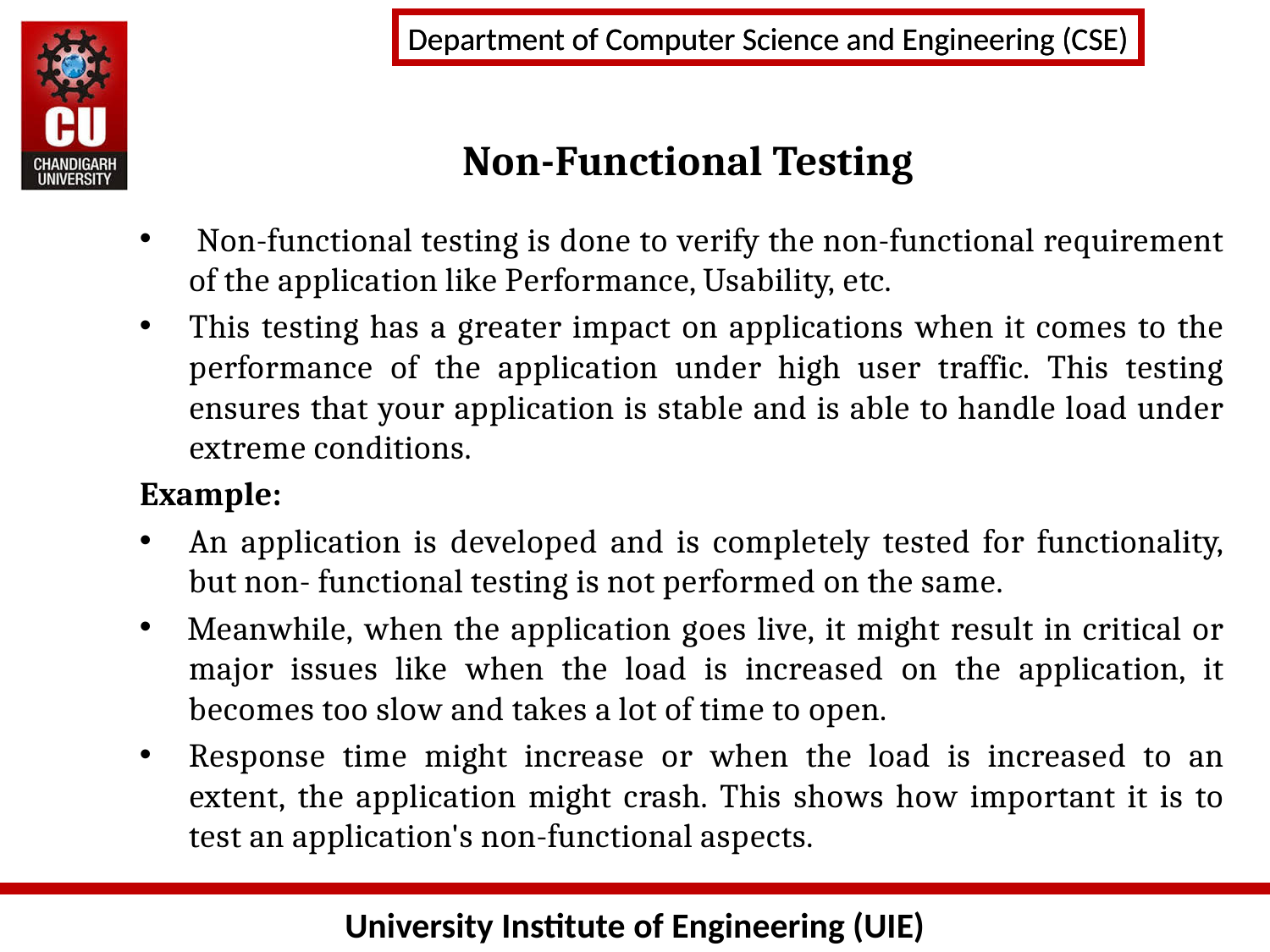

# Non-Functional Testing
 Non-functional testing is done to verify the non-functional requirement of the application like Performance, Usability, etc.
This testing has a greater impact on applications when it comes to the performance of the application under high user traffic. This testing ensures that your application is stable and is able to handle load under extreme conditions.
Example:
An application is developed and is completely tested for functionality, but non- functional testing is not performed on the same.
Meanwhile, when the application goes live, it might result in critical or major issues like when the load is increased on the application, it becomes too slow and takes a lot of time to open.
Response time might increase or when the load is increased to an extent, the application might crash. This shows how important it is to test an application's non-functional aspects.